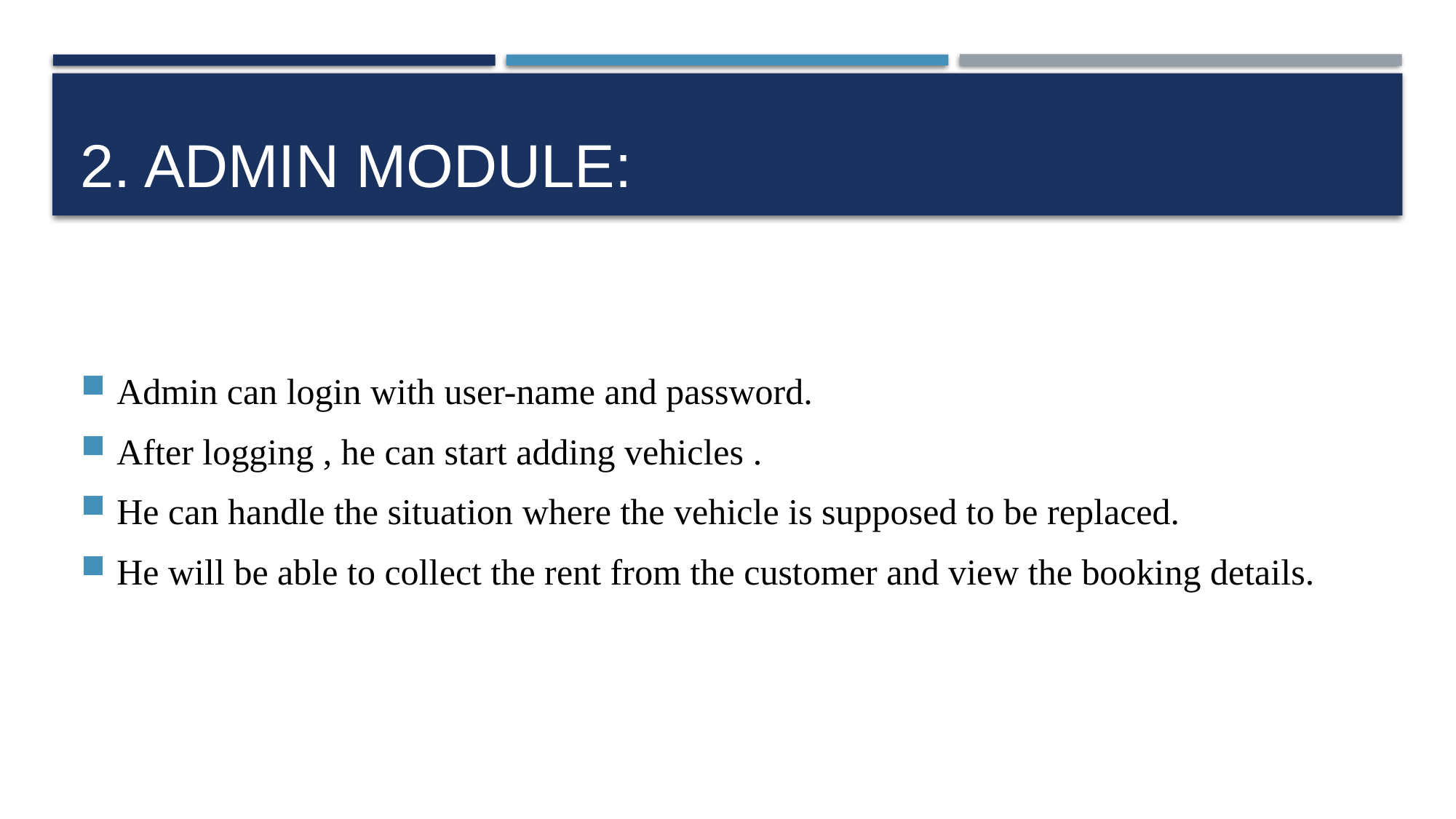

# 2. Admin module:
Admin can login with user-name and password.
After logging , he can start adding vehicles .
He can handle the situation where the vehicle is supposed to be replaced.
He will be able to collect the rent from the customer and view the booking details.